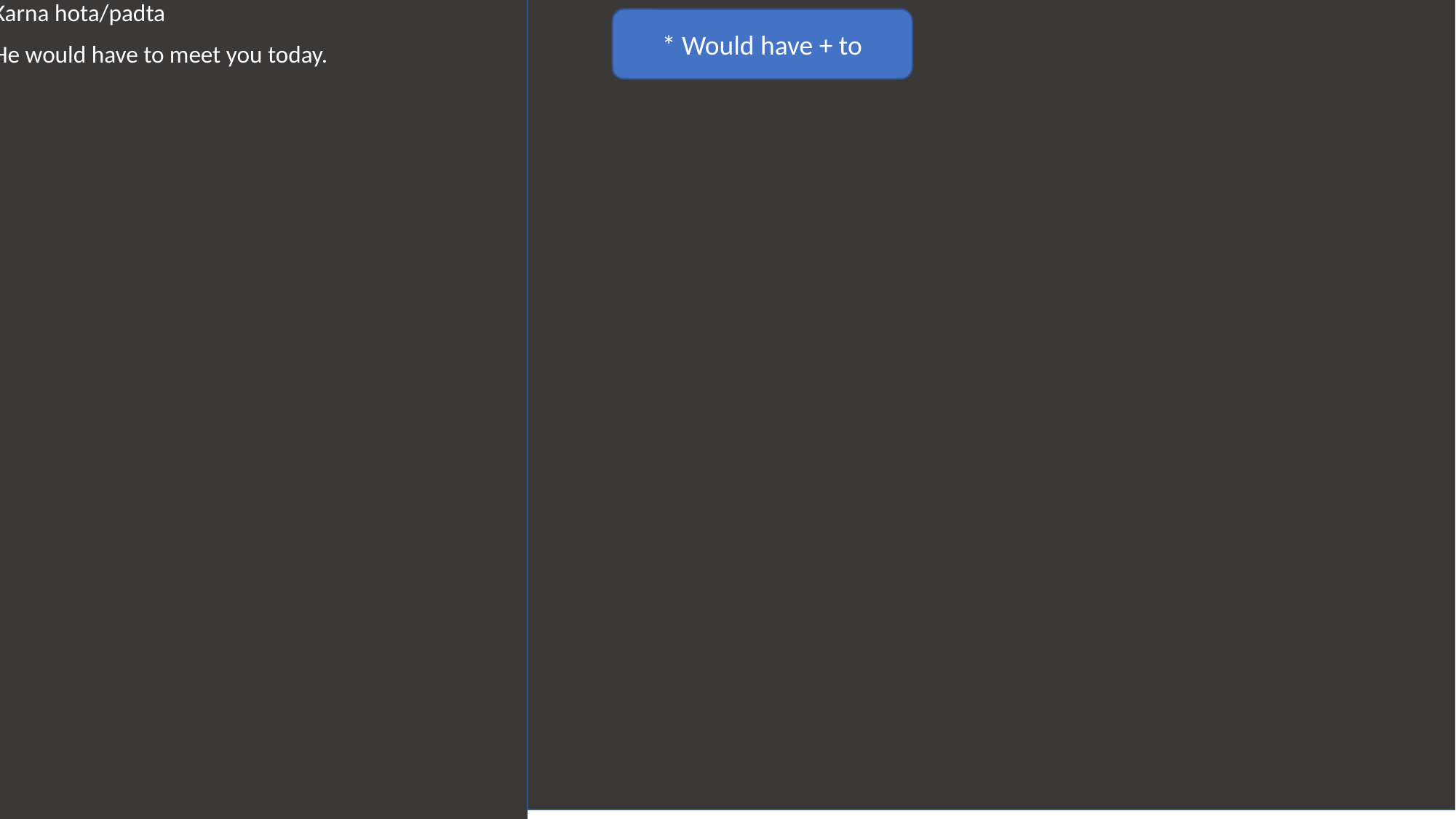

Karna hota/padta
He would have to meet you today.

* Would have + to